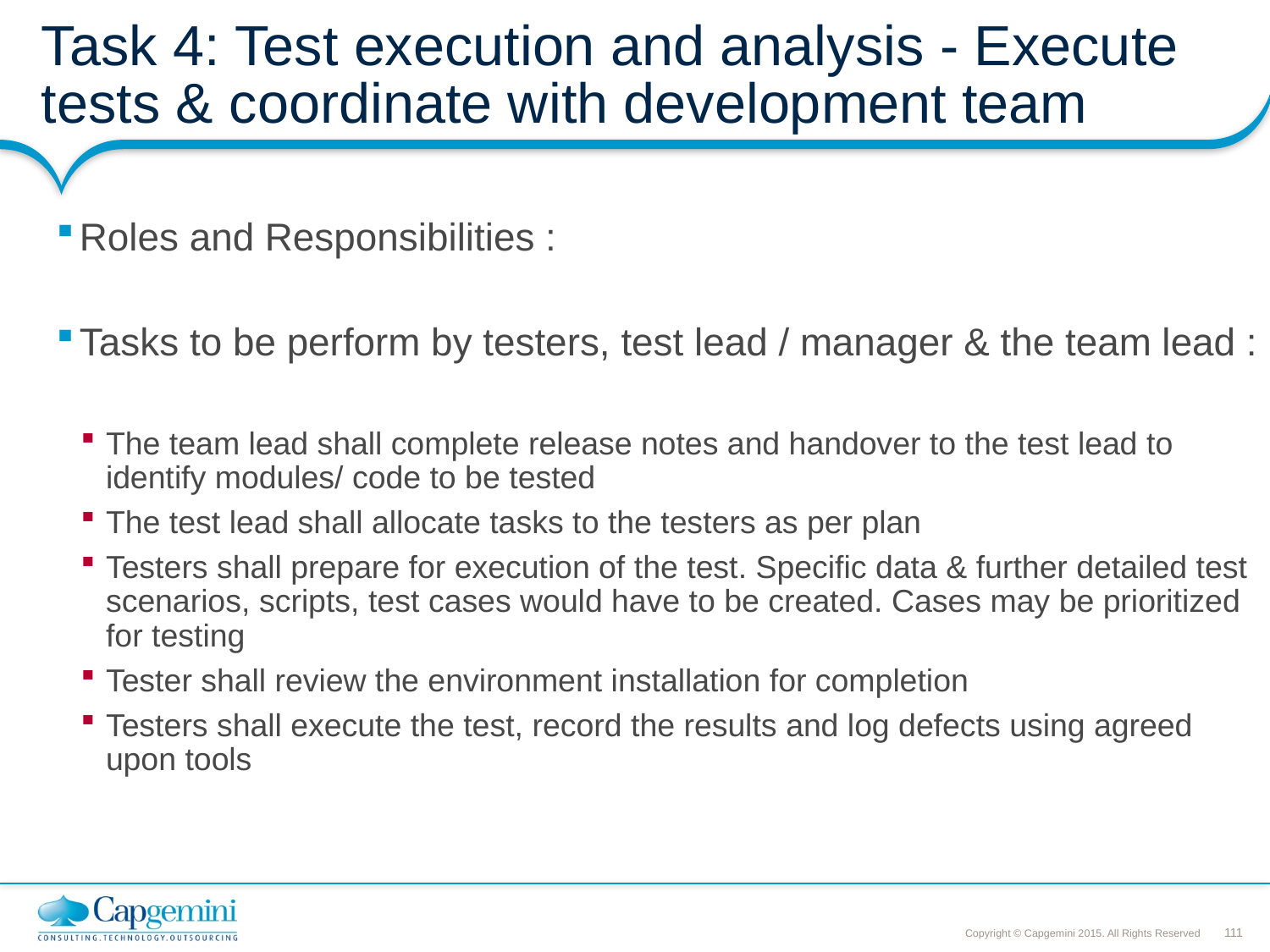

# Task 4: Test execution and analysis - Execute tests & coordinate with development team
Roles and Responsibilities :

Tasks to be perform by testers, test lead / manager & the team lead :

The team lead shall complete release notes and handover to the test lead to identify modules/ code to be tested
The test lead shall allocate tasks to the testers as per plan
Testers shall prepare for execution of the test. Specific data & further detailed test scenarios, scripts, test cases would have to be created. Cases may be prioritized for testing
Tester shall review the environment installation for completion
Testers shall execute the test, record the results and log defects using agreed upon tools